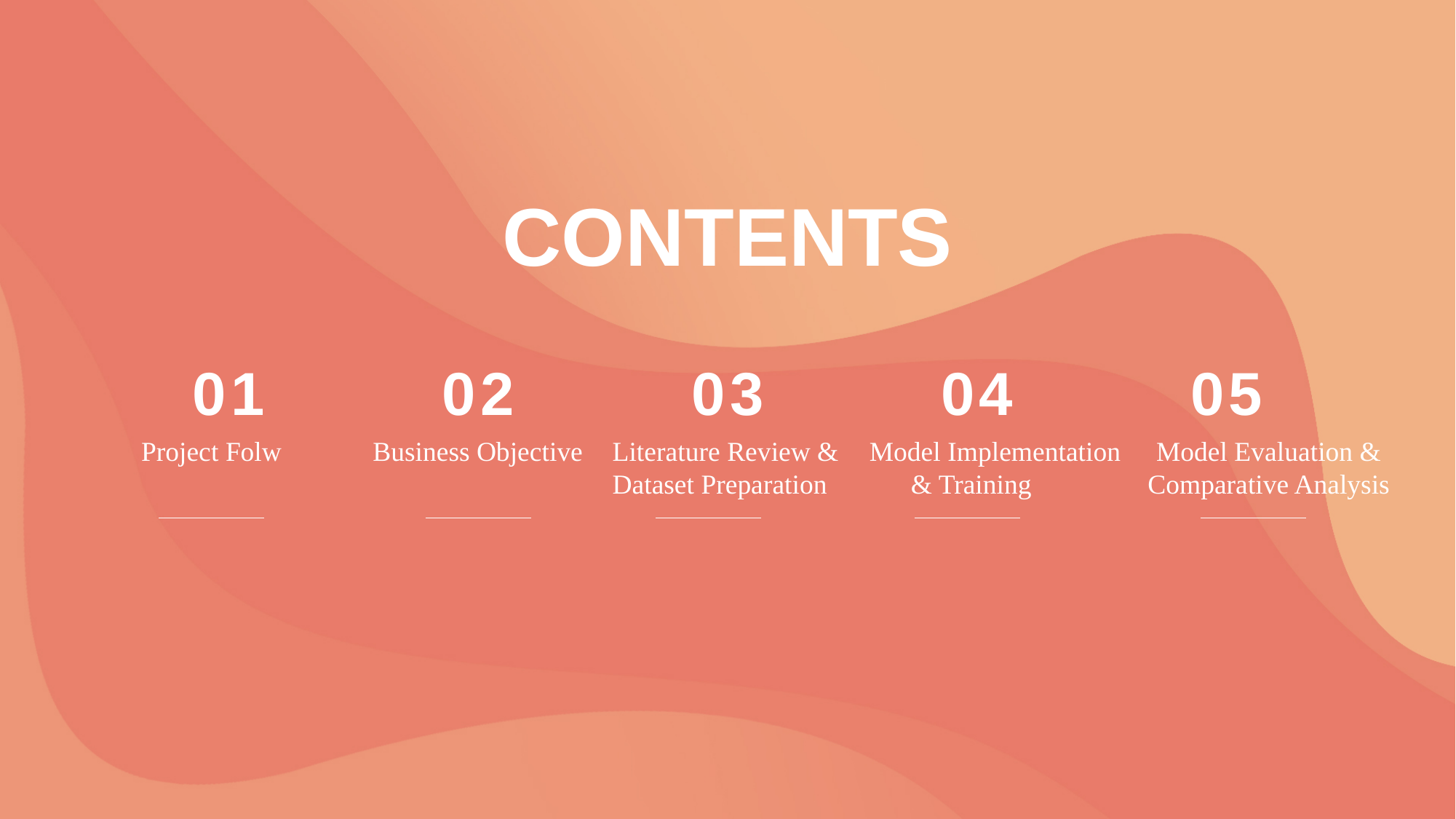

CONTENTS
01
02
03
04
05
Business Objective
Project Folw

Literature Review & Dataset Preparation
Model Implementation       & Training
Model Evaluation & Comparative Analysis